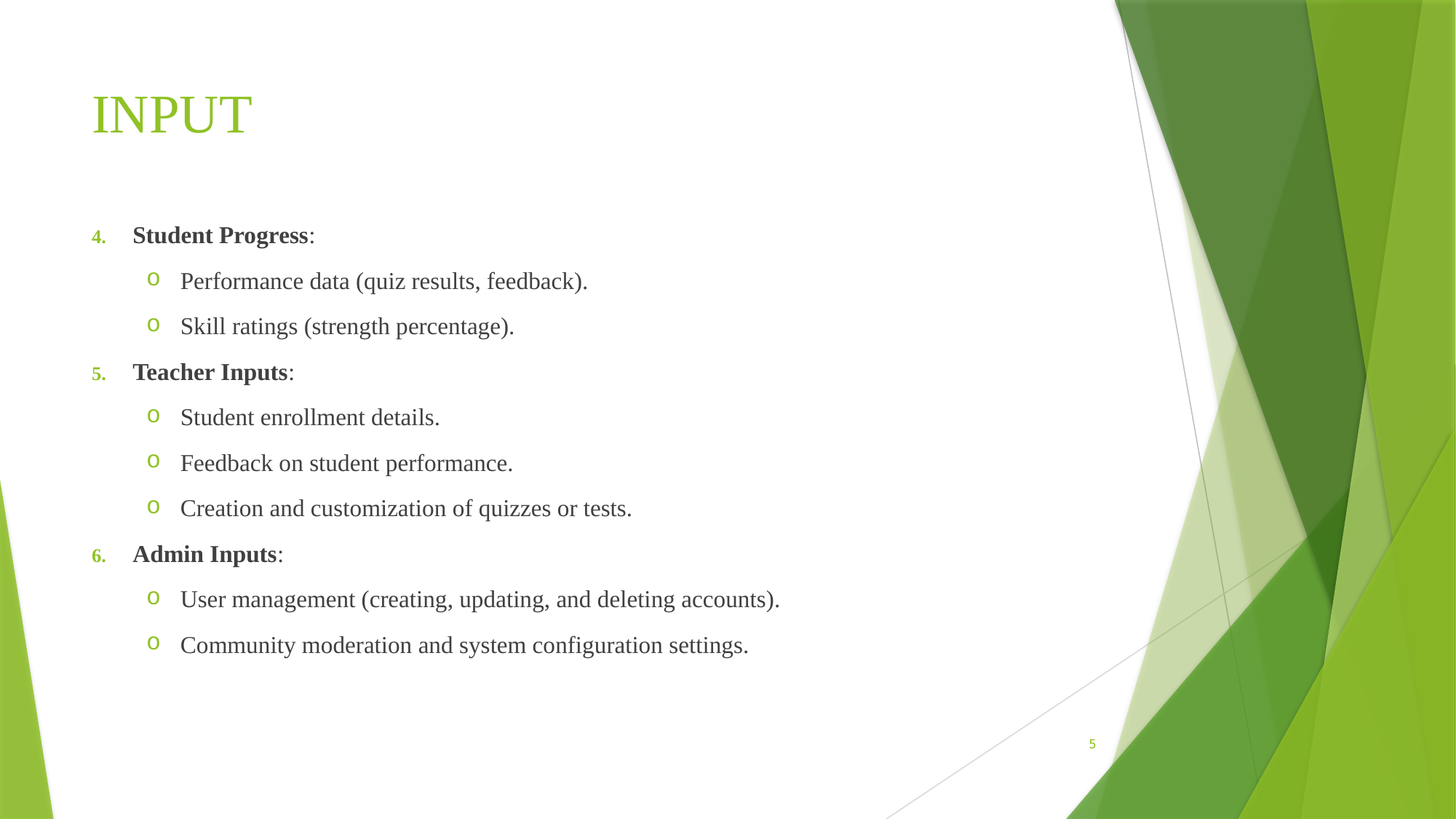

# INPUT
Student Progress:
Performance data (quiz results, feedback).
Skill ratings (strength percentage).
Teacher Inputs:
Student enrollment details.
Feedback on student performance.
Creation and customization of quizzes or tests.
Admin Inputs:
User management (creating, updating, and deleting accounts).
Community moderation and system configuration settings.
5